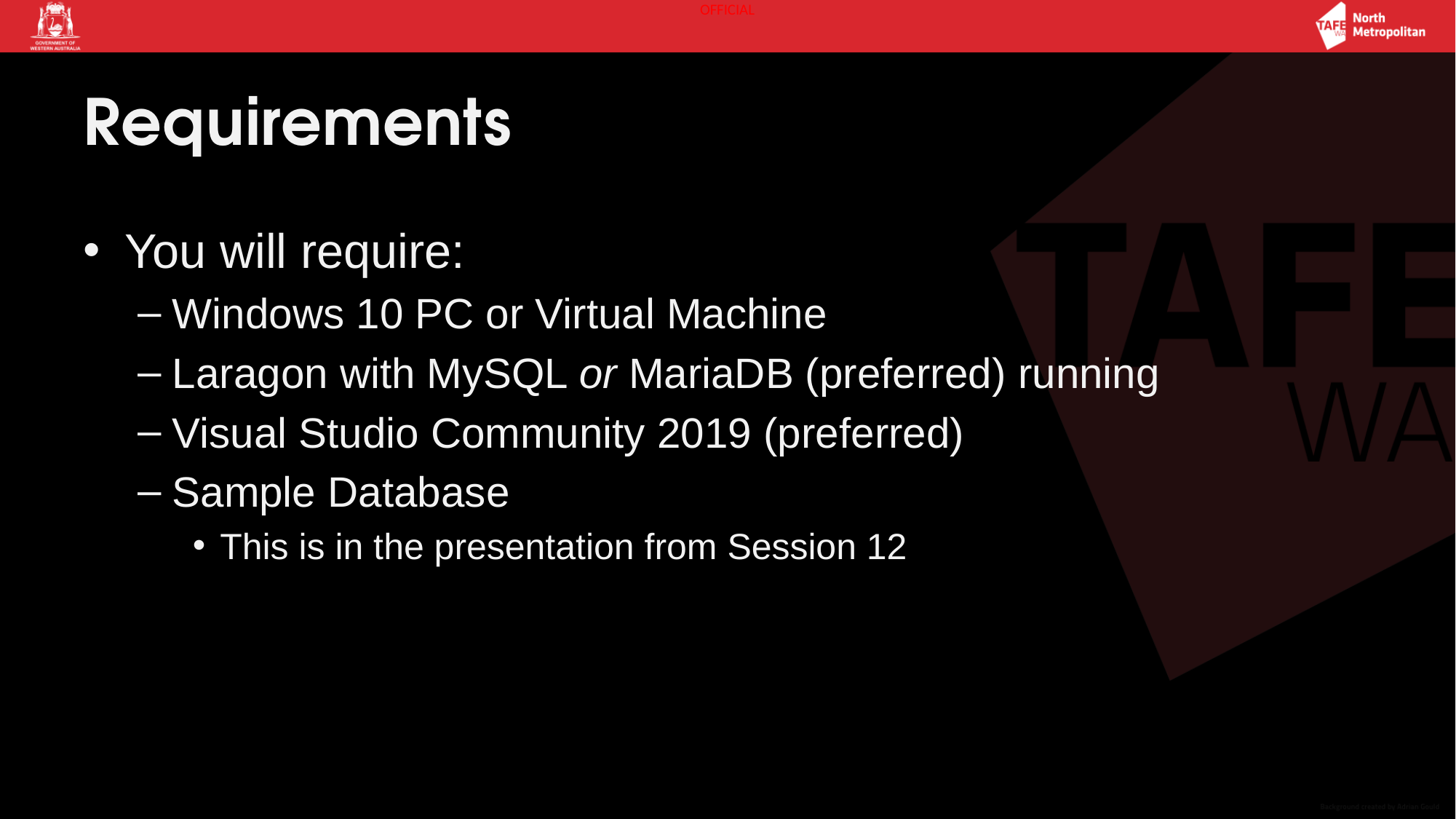

# Requirements
You will require:
Windows 10 PC or Virtual Machine
Laragon with MySQL or MariaDB (preferred) running
Visual Studio Community 2019 (preferred)
Sample Database
This is in the presentation from Session 12